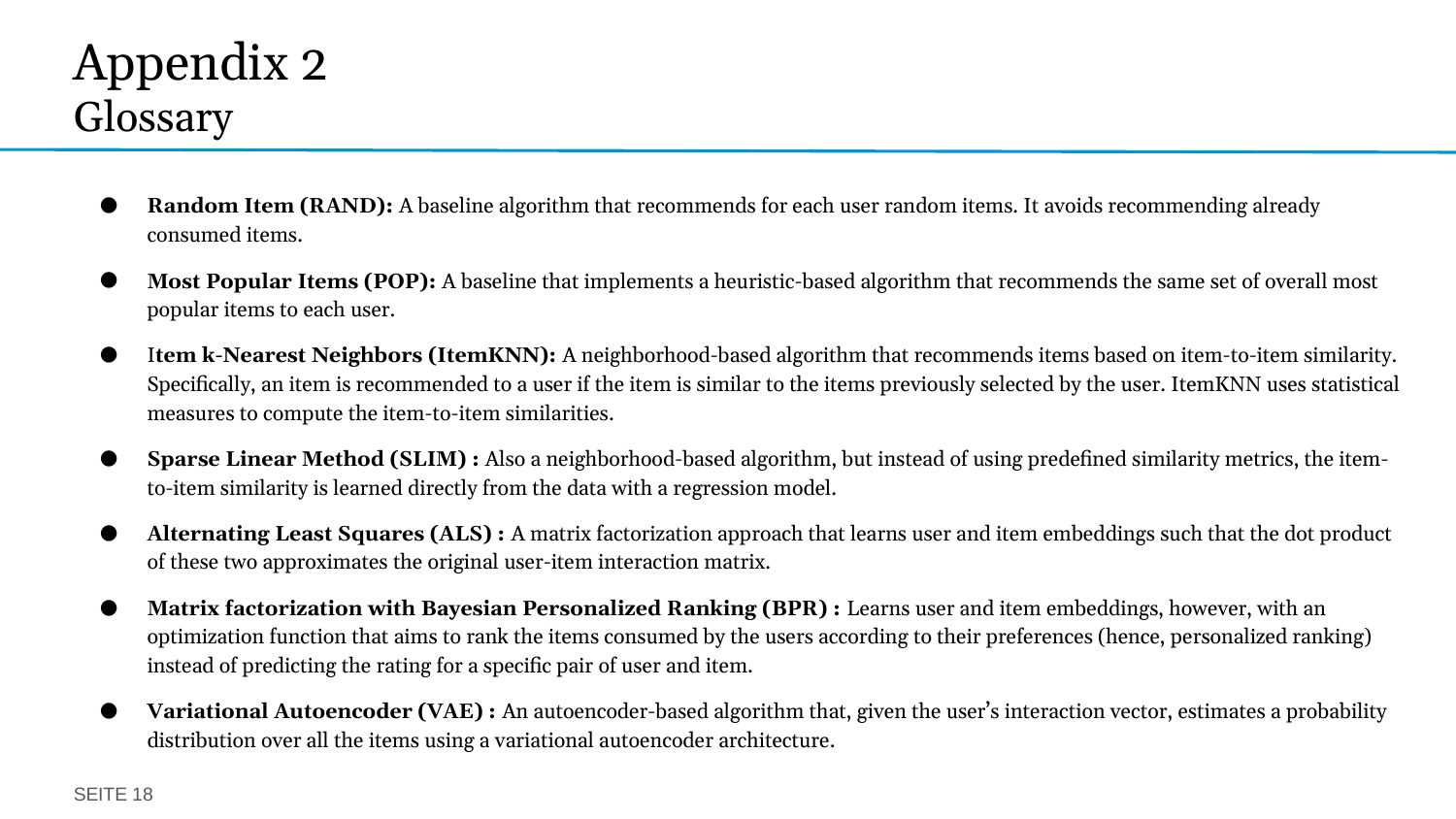

# Appendix 2
Glossary
Random Item (RAND): A baseline algorithm that recommends for each user random items. It avoids recommending already consumed items.
Most Popular Items (POP): A baseline that implements a heuristic-based algorithm that recommends the same set of overall most popular items to each user.
Item k-Nearest Neighbors (ItemKNN): A neighborhood-based algorithm that recommends items based on item-to-item similarity. Specifically, an item is recommended to a user if the item is similar to the items previously selected by the user. ItemKNN uses statistical measures to compute the item-to-item similarities.
Sparse Linear Method (SLIM) : Also a neighborhood-based algorithm, but instead of using predefined similarity metrics, the item-to-item similarity is learned directly from the data with a regression model.
Alternating Least Squares (ALS) : A matrix factorization approach that learns user and item embeddings such that the dot product of these two approximates the original user-item interaction matrix.
Matrix factorization with Bayesian Personalized Ranking (BPR) : Learns user and item embeddings, however, with an optimization function that aims to rank the items consumed by the users according to their preferences (hence, personalized ranking) instead of predicting the rating for a specific pair of user and item.
Variational Autoencoder (VAE) : An autoencoder-based algorithm that, given the user’s interaction vector, estimates a probability distribution over all the items using a variational autoencoder architecture.

SEITE 18